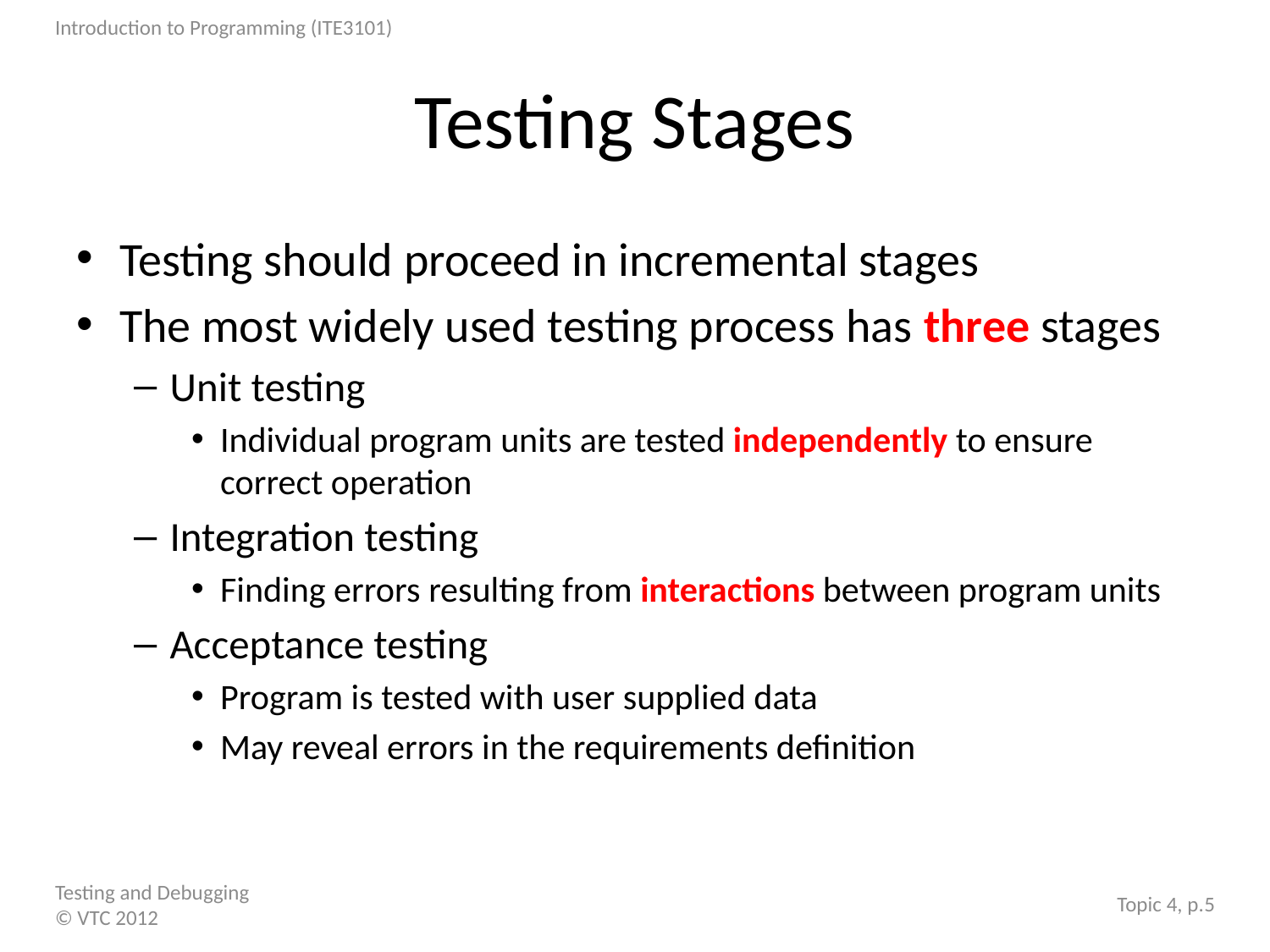

# Testing Stages
Testing should proceed in incremental stages
The most widely used testing process has three stages
Unit testing
Individual program units are tested independently to ensure correct operation
Integration testing
Finding errors resulting from interactions between program units
Acceptance testing
Program is tested with user supplied data
May reveal errors in the requirements definition